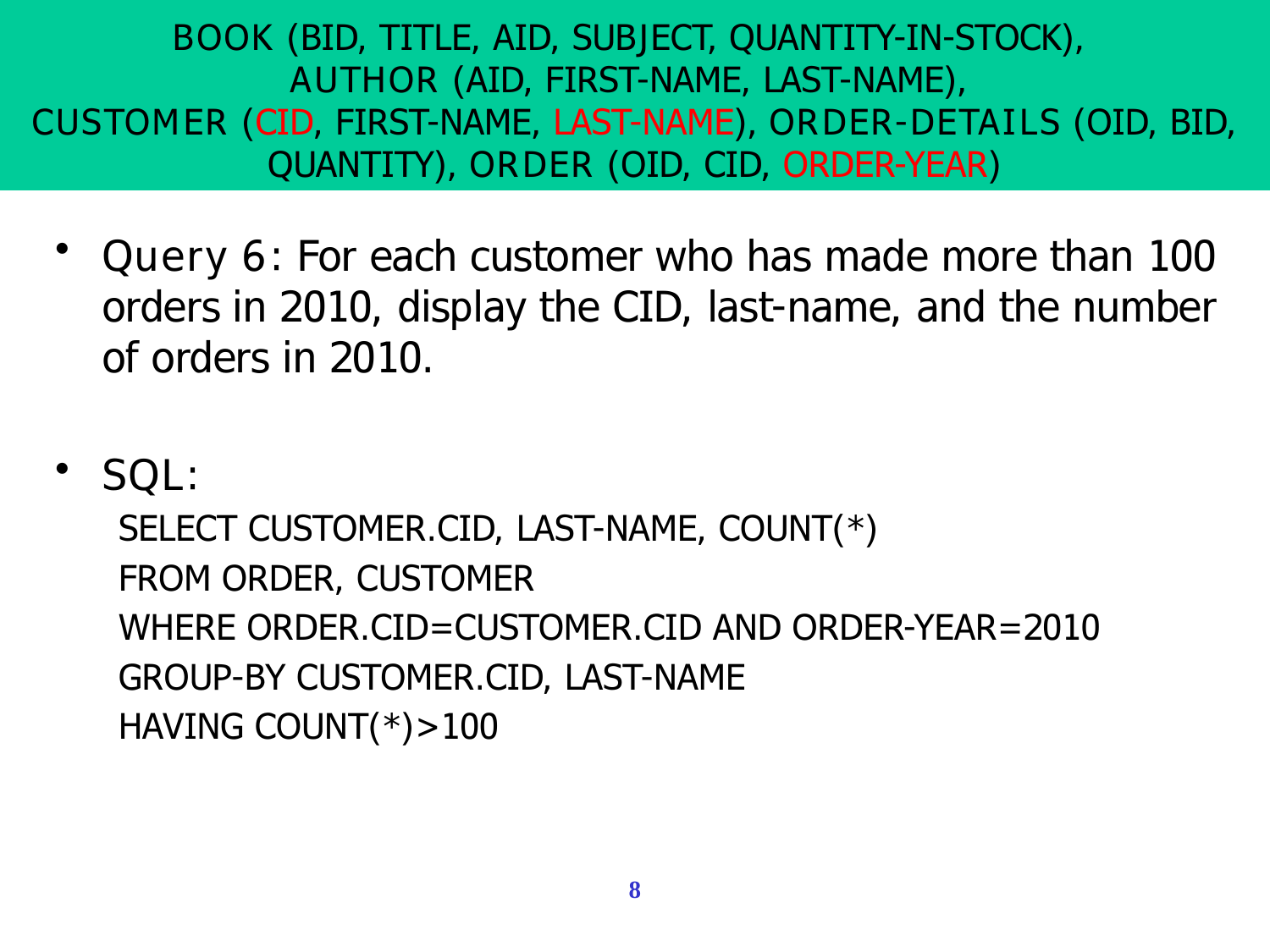

BOOK (BID, TITLE, AID, SUBJECT, QUANTITY-IN-STOCK),
AUTHOR (AID, FIRST-NAME, LAST-NAME),
CUSTOMER (CID, FIRST-NAME, LAST-NAME), ORDER-DETAILS (OID, BID, QUANTITY), ORDER (OID, CID, ORDER-YEAR)
Query 6: For each customer who has made more than 100 orders in 2010, display the CID, last-name, and the number of orders in 2010.

SQL:
SELECT CUSTOMER.CID, LAST-NAME, COUNT(*)
FROM ORDER, CUSTOMER
WHERE ORDER.CID=CUSTOMER.CID AND ORDER-YEAR=2010
GROUP-BY CUSTOMER.CID, LAST-NAME
HAVING COUNT(*)>100
8